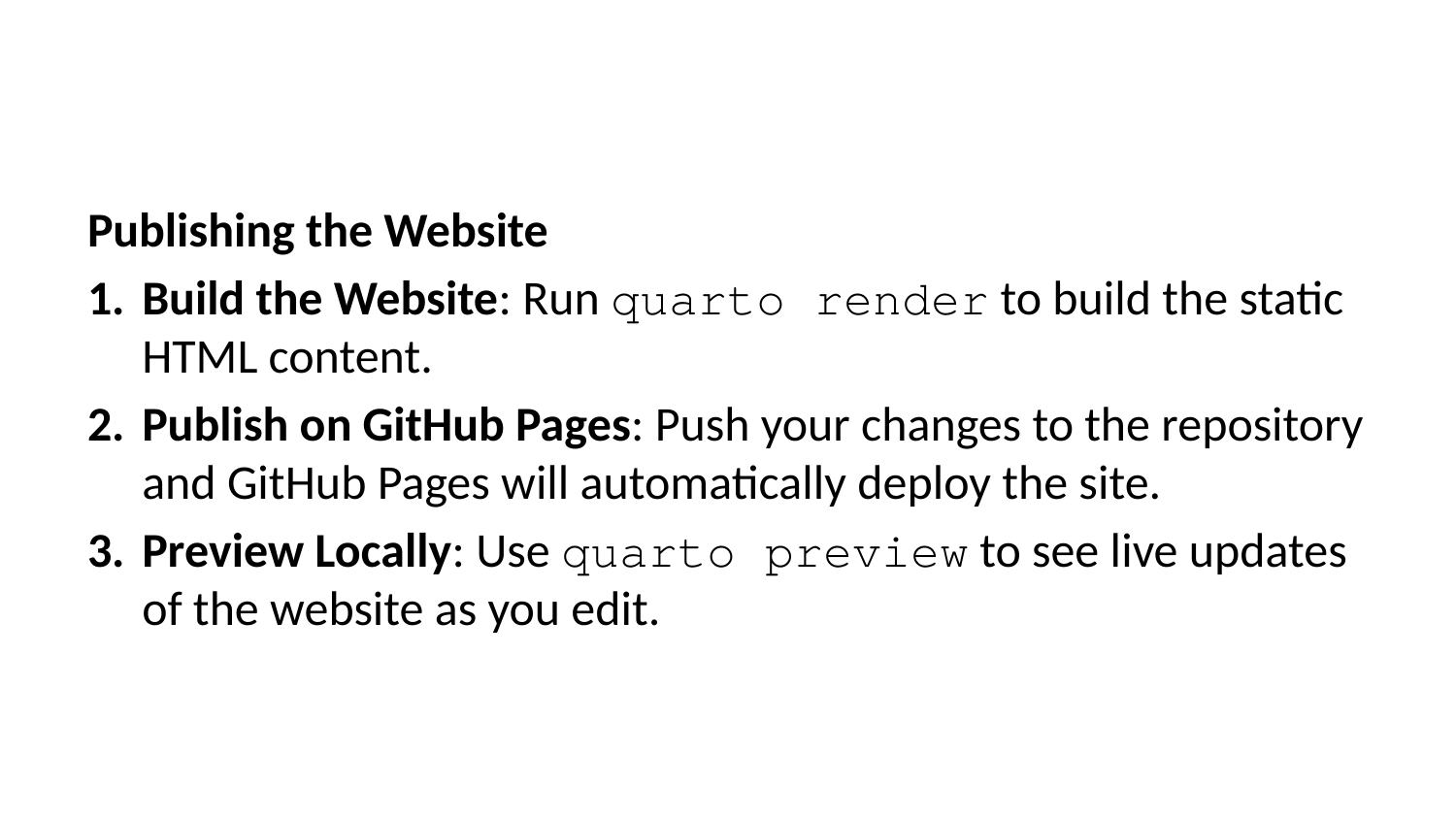

Publishing the Website
Build the Website: Run quarto render to build the static HTML content.
Publish on GitHub Pages: Push your changes to the repository and GitHub Pages will automatically deploy the site.
Preview Locally: Use quarto preview to see live updates of the website as you edit.